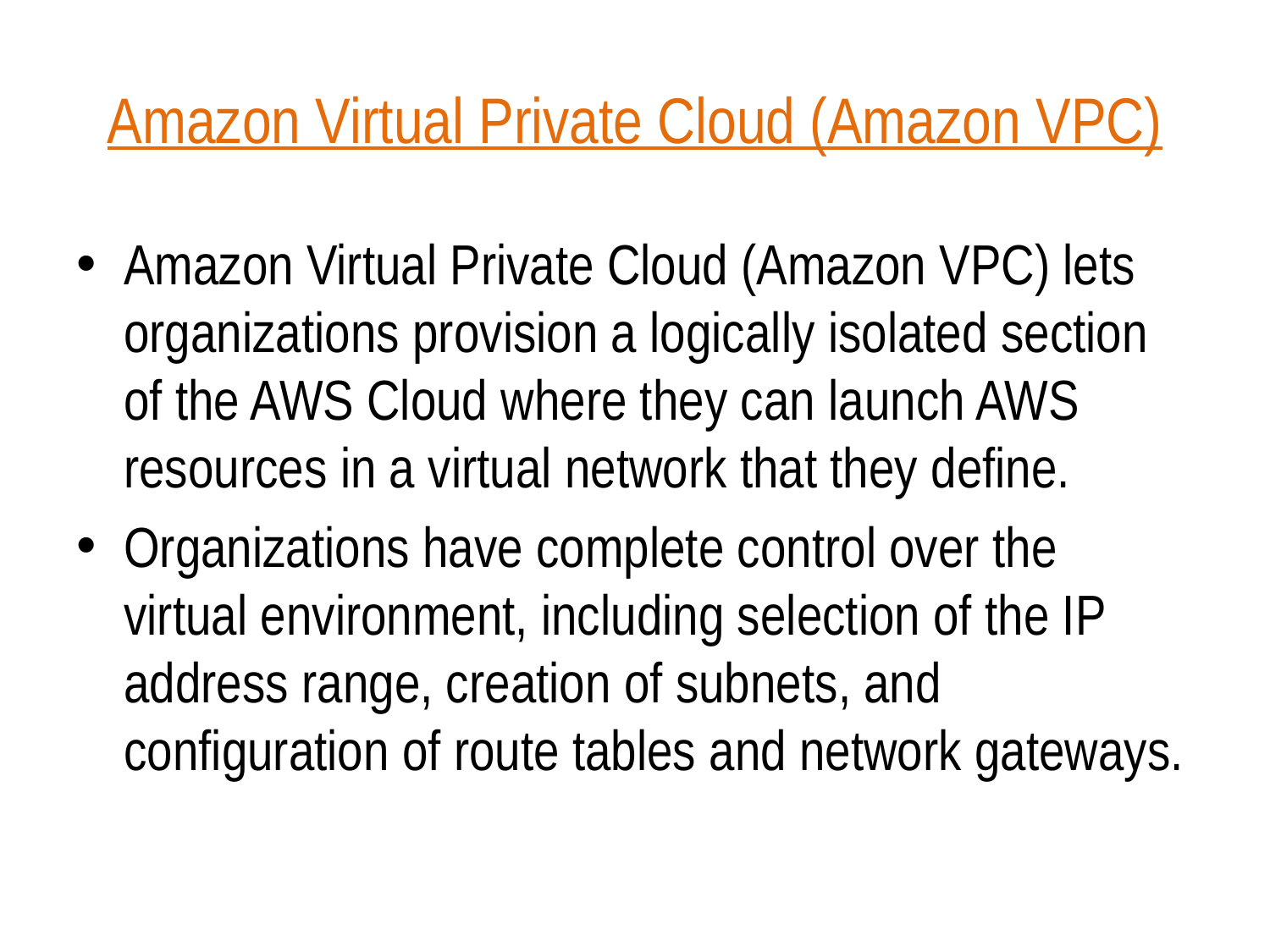

# Amazon Virtual Private Cloud (Amazon VPC)
Amazon Virtual Private Cloud (Amazon VPC) lets organizations provision a logically isolated section of the AWS Cloud where they can launch AWS resources in a virtual network that they define.
Organizations have complete control over the virtual environment, including selection of the IP address range, creation of subnets, and configuration of route tables and network gateways.